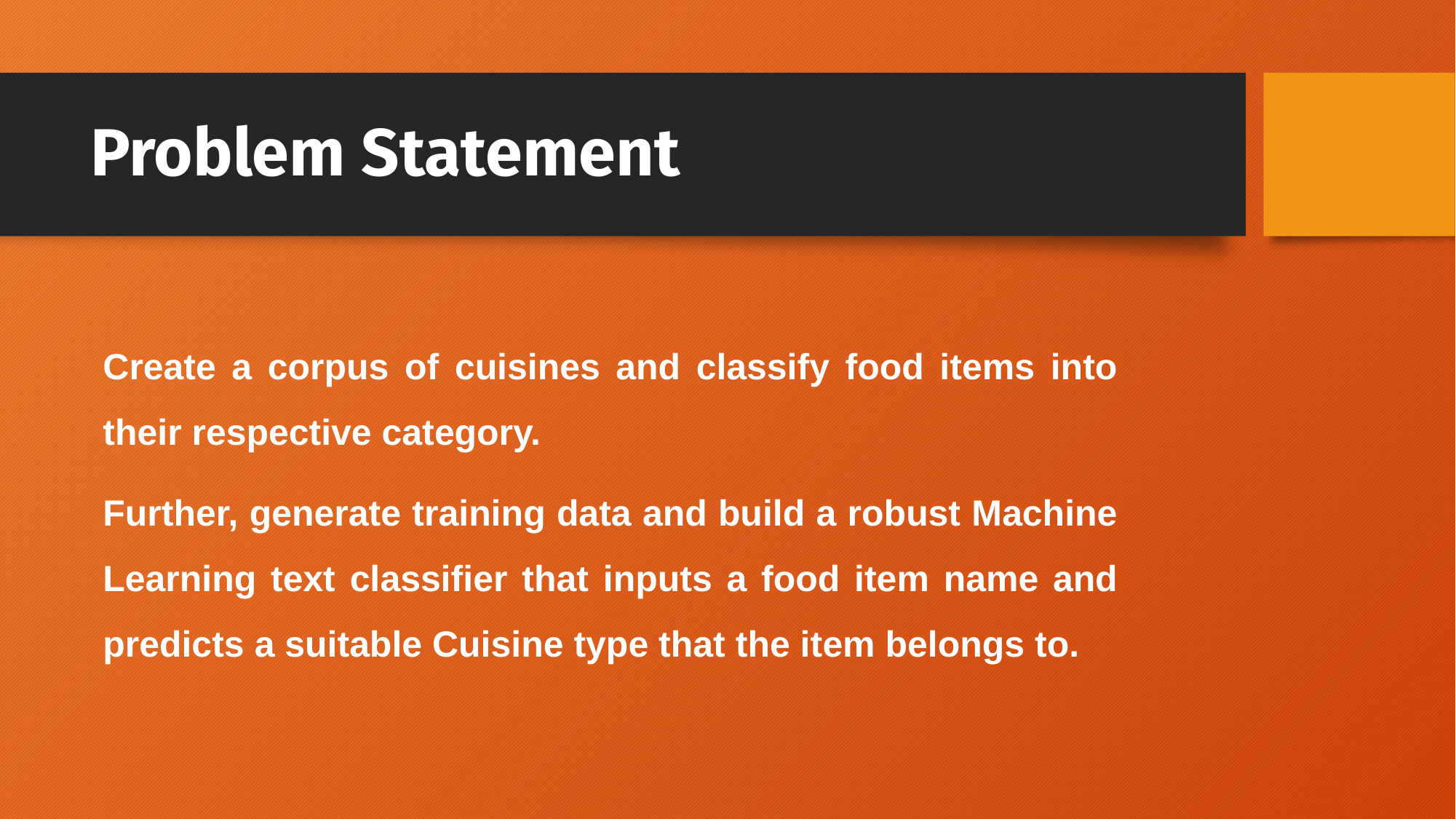

# Problem Statement
Create a corpus of cuisines and classify food items into their respective category.
Further, generate training data and build a robust Machine Learning text classifier that inputs a food item name and predicts a suitable Cuisine type that the item belongs to.